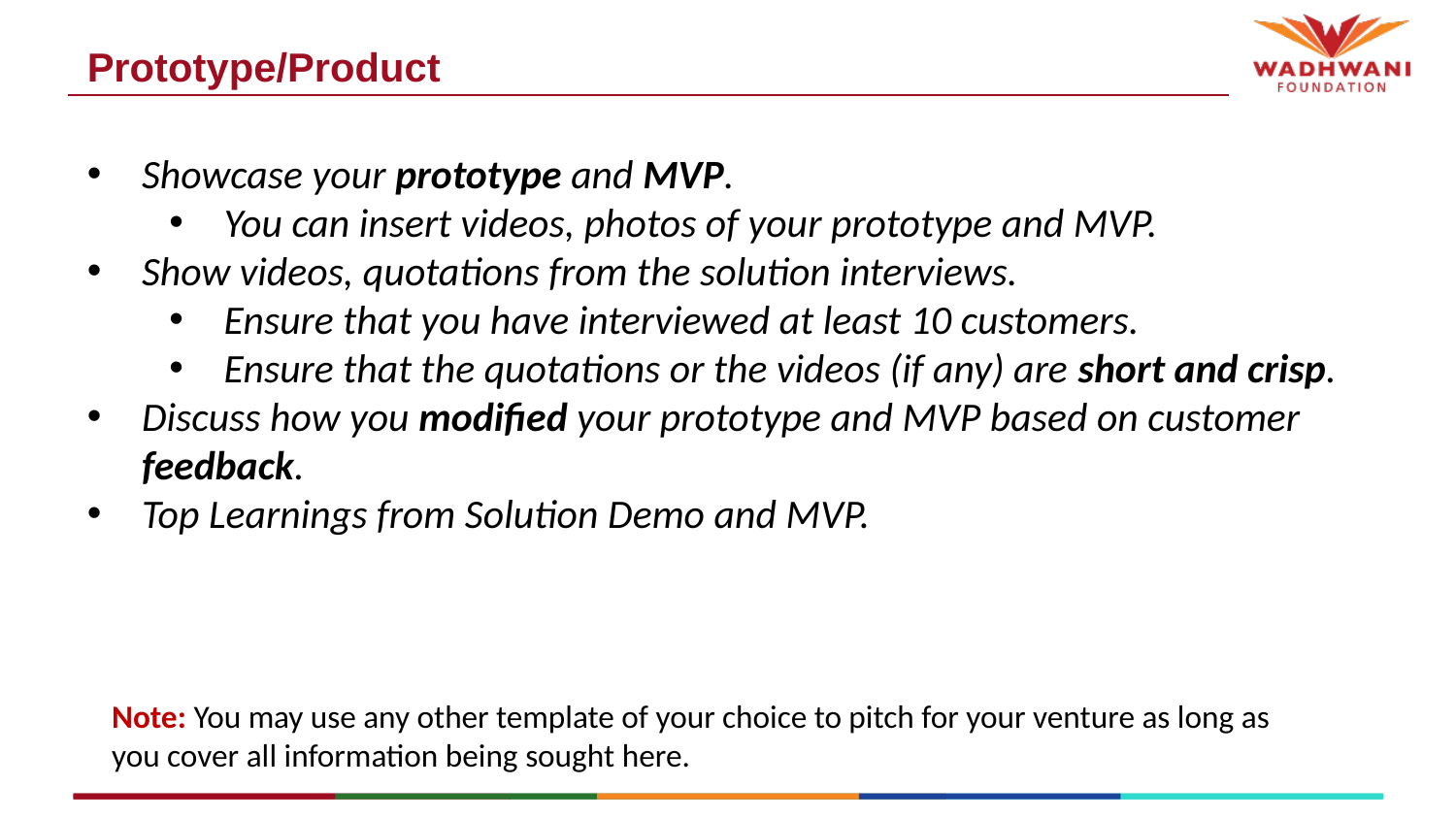

# Prototype/Product
Showcase your prototype and MVP.
You can insert videos, photos of your prototype and MVP.
Show videos, quotations from the solution interviews.
Ensure that you have interviewed at least 10 customers.
Ensure that the quotations or the videos (if any) are short and crisp.
Discuss how you modified your prototype and MVP based on customer feedback.
Top Learnings from Solution Demo and MVP.

Note: You may use any other template of your choice to pitch for your venture as long as you cover all information being sought here.